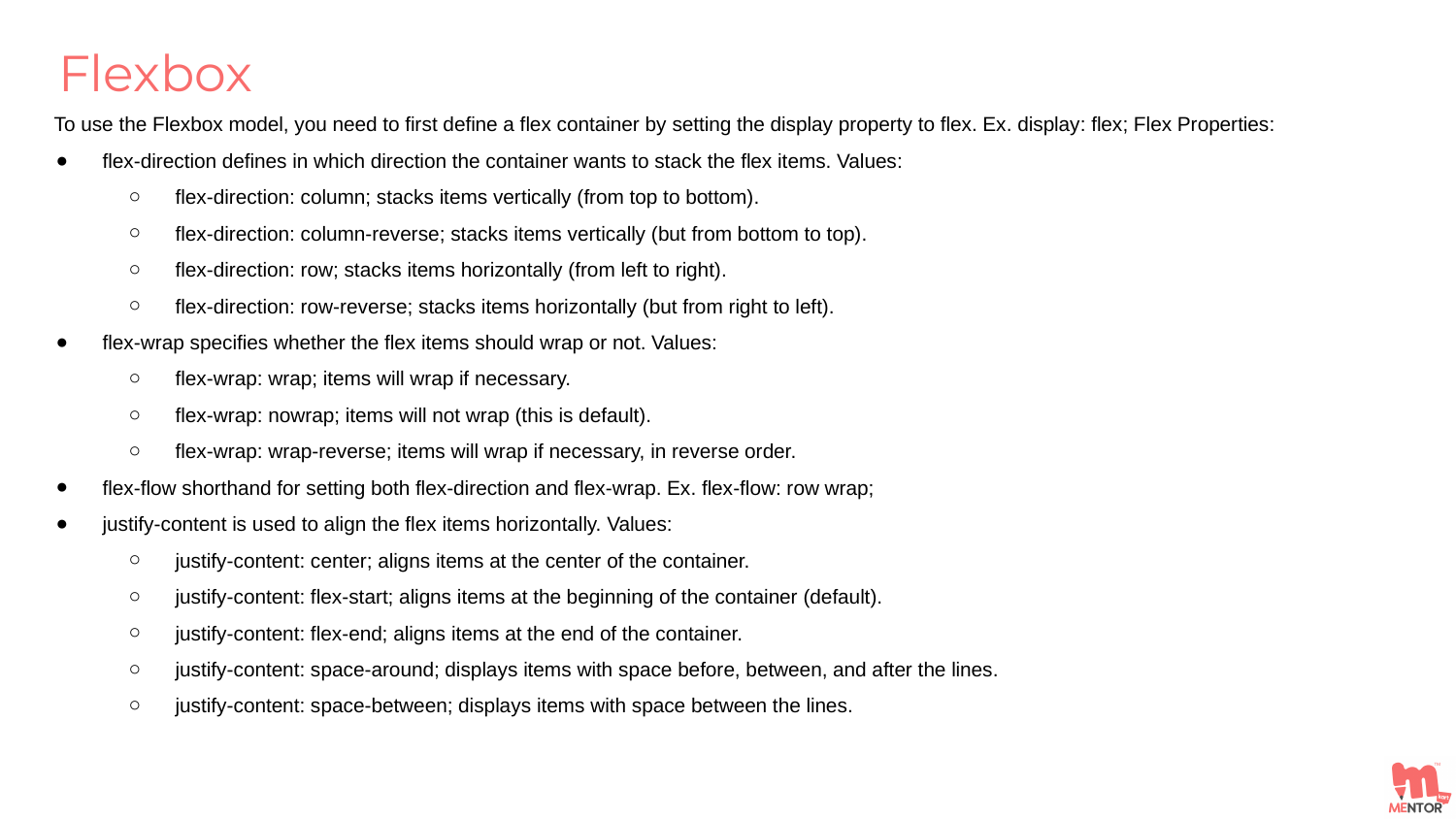

Flexbox
To use the Flexbox model, you need to first define a flex container by setting the display property to flex. Ex. display: flex; Flex Properties:
flex-direction defines in which direction the container wants to stack the flex items. Values:
flex-direction: column; stacks items vertically (from top to bottom).
flex-direction: column-reverse; stacks items vertically (but from bottom to top).
flex-direction: row; stacks items horizontally (from left to right).
flex-direction: row-reverse; stacks items horizontally (but from right to left).
flex-wrap specifies whether the flex items should wrap or not. Values:
flex-wrap: wrap; items will wrap if necessary.
flex-wrap: nowrap; items will not wrap (this is default).
flex-wrap: wrap-reverse; items will wrap if necessary, in reverse order.
flex-flow shorthand for setting both flex-direction and flex-wrap. Ex. flex-flow: row wrap;
justify-content is used to align the flex items horizontally. Values:
justify-content: center; aligns items at the center of the container.
justify-content: flex-start; aligns items at the beginning of the container (default).
justify-content: flex-end; aligns items at the end of the container.
justify-content: space-around; displays items with space before, between, and after the lines.
justify-content: space-between; displays items with space between the lines.